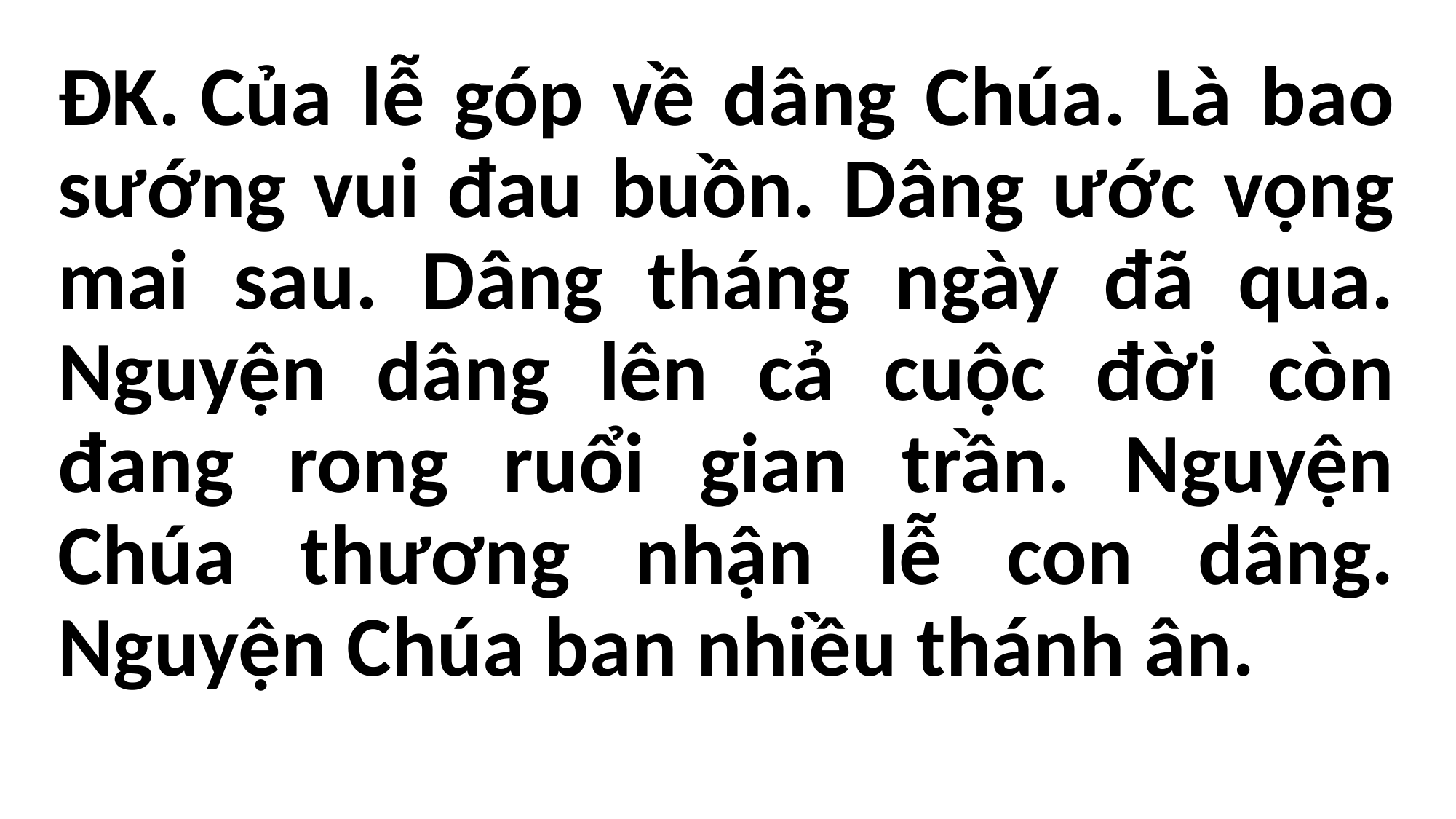

#
ĐK. Của lễ góp về dâng Chúa. Là bao sướng vui đau buồn. Dâng ước vọng mai sau. Dâng tháng ngày đã qua. Nguyện dâng lên cả cuộc đời còn đang rong ruổi gian trần. Nguyện Chúa thương nhận lễ con dâng. Nguyện Chúa ban nhiều thánh ân.